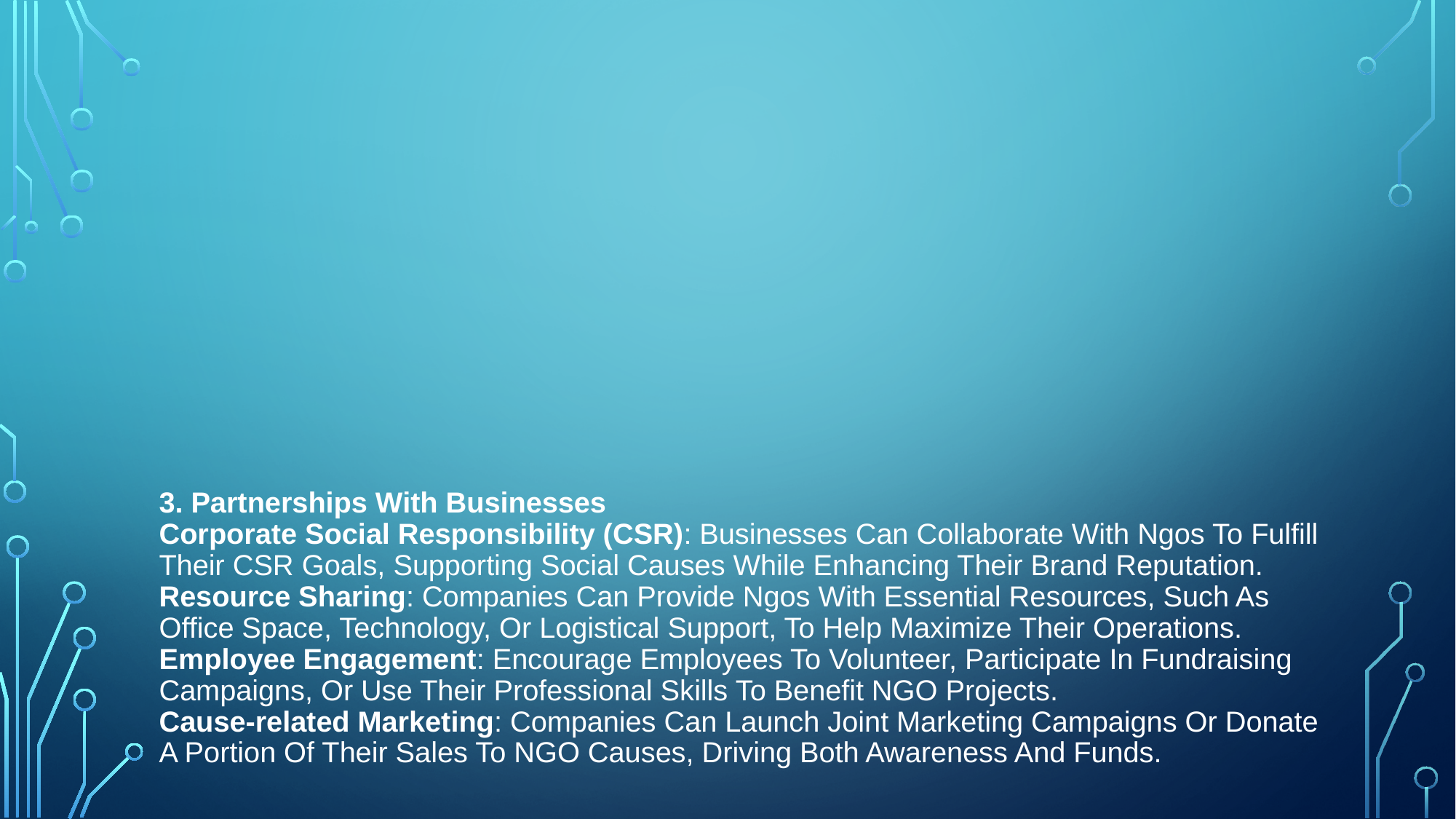

# 3. Partnerships With Businesses Corporate Social Responsibility (CSR): Businesses Can Collaborate With Ngos To Fulfill Their CSR Goals, Supporting Social Causes While Enhancing Their Brand Reputation. Resource Sharing: Companies Can Provide Ngos With Essential Resources, Such As Office Space, Technology, Or Logistical Support, To Help Maximize Their Operations. Employee Engagement: Encourage Employees To Volunteer, Participate In Fundraising Campaigns, Or Use Their Professional Skills To Benefit NGO Projects. Cause-related Marketing: Companies Can Launch Joint Marketing Campaigns Or Donate A Portion Of Their Sales To NGO Causes, Driving Both Awareness And Funds.